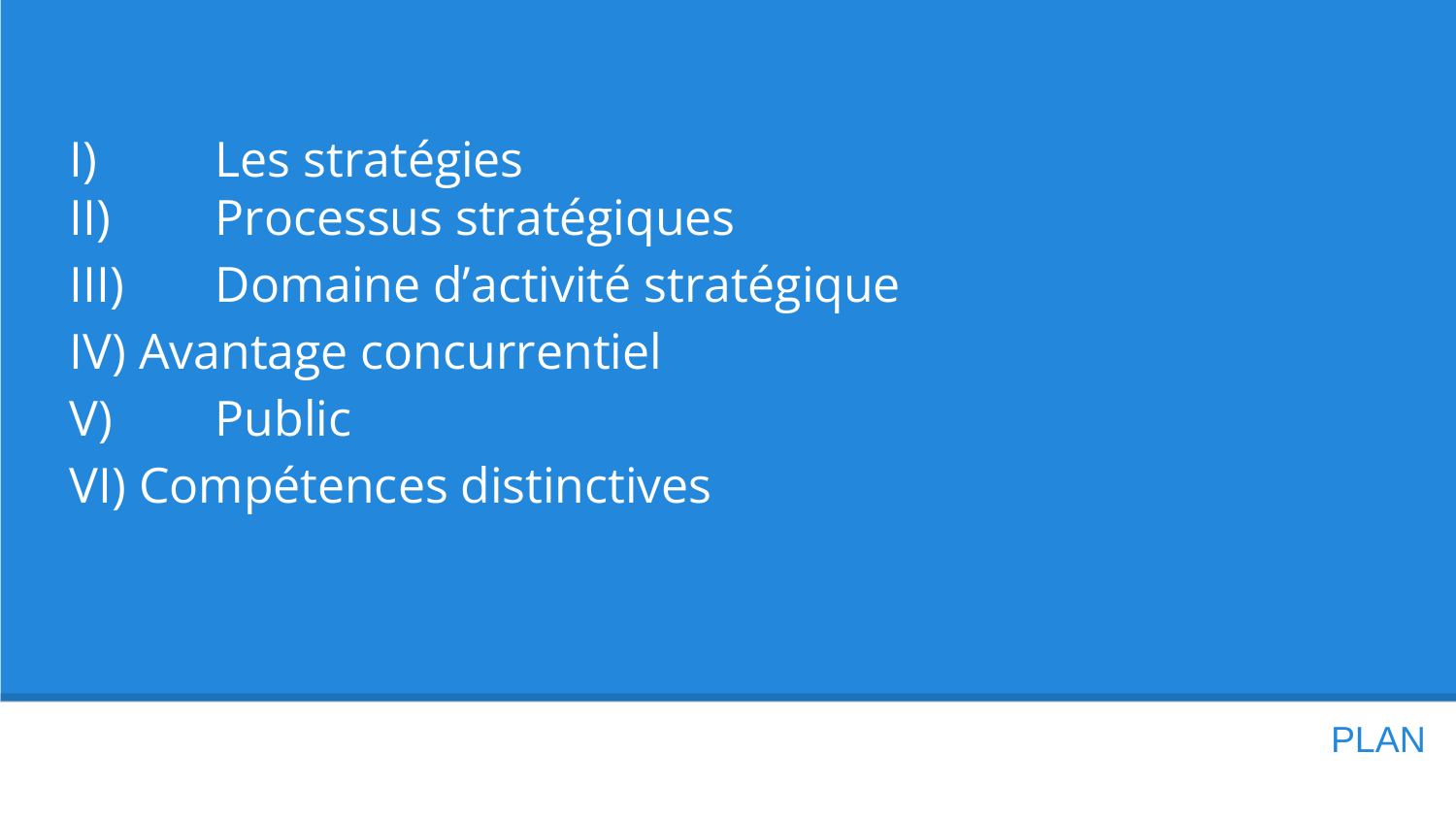

I) 	Les stratégies
II)	Processus stratégiques
III) 	Domaine d’activité stratégique
IV) Avantage concurrentiel
V) 	Public
VI) Compétences distinctives

PLAN
#